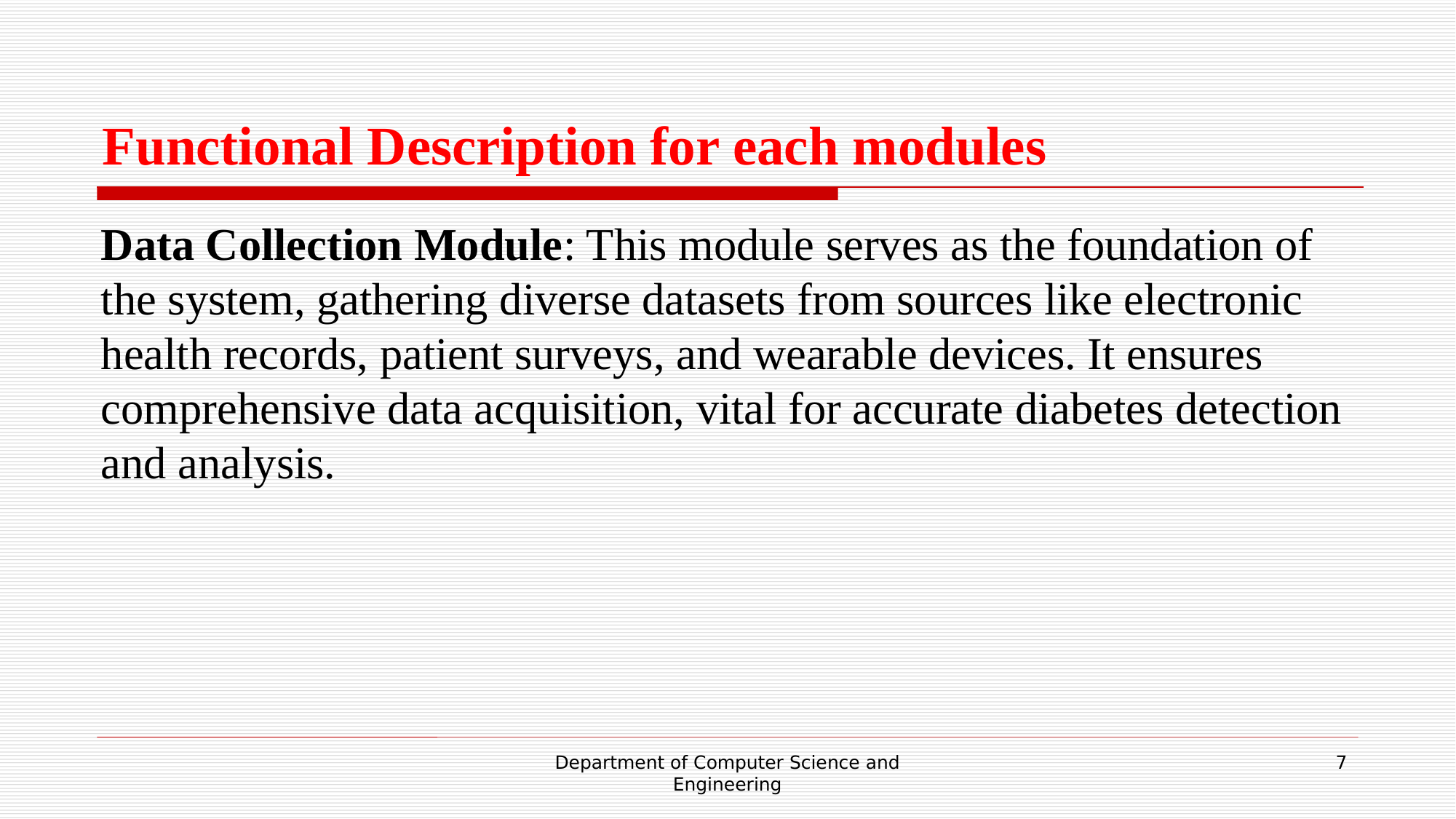

# Functional Description for each modules
Data Collection Module: This module serves as the foundation of the system, gathering diverse datasets from sources like electronic health records, patient surveys, and wearable devices. It ensures comprehensive data acquisition, vital for accurate diabetes detection and analysis.

Department of Computer Science and Engineering
7